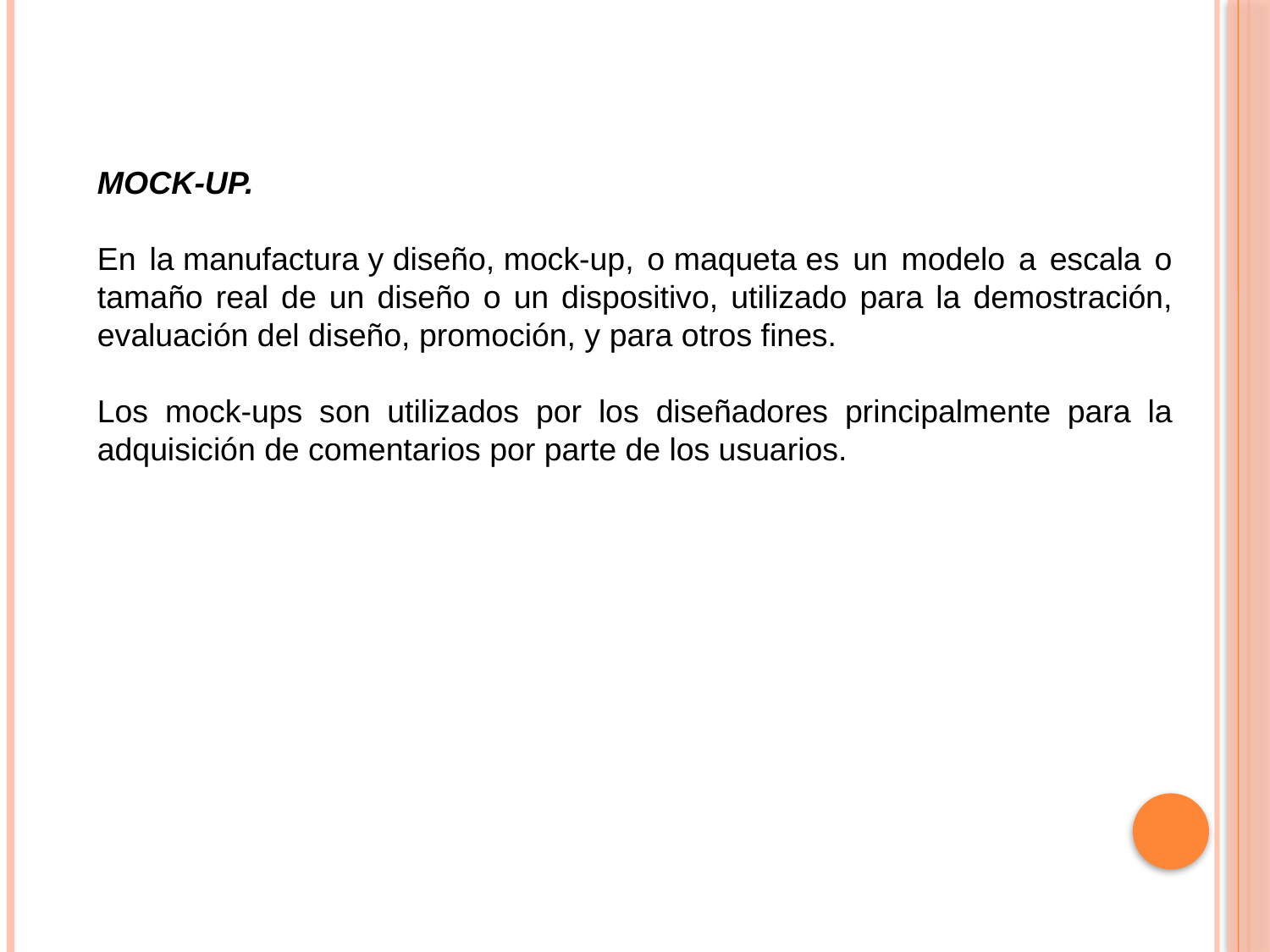

MOCK-UP.

En la manufactura y diseño, mock-up, o maqueta es un modelo a escala o tamaño real de un diseño o un dispositivo, utilizado para la demostración, evaluación del diseño, promoción, y para otros fines.

Los mock-ups son utilizados por los diseñadores principalmente para la adquisición de comentarios por parte de los usuarios.